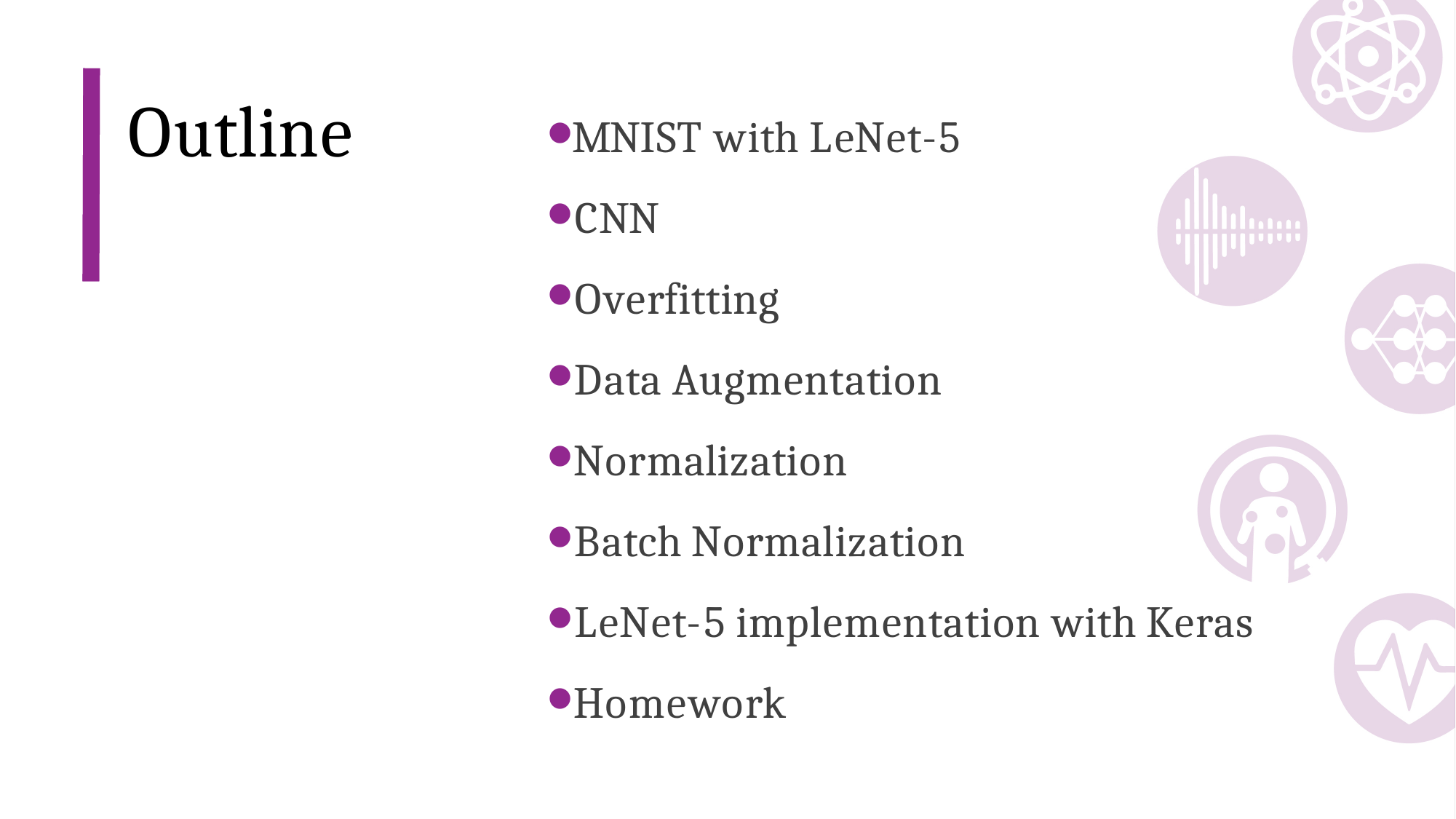

# Outline
MNIST with LeNet-5
CNN
Overfitting
Data Augmentation
Normalization
Batch Normalization
LeNet-5 implementation with Keras
Homework